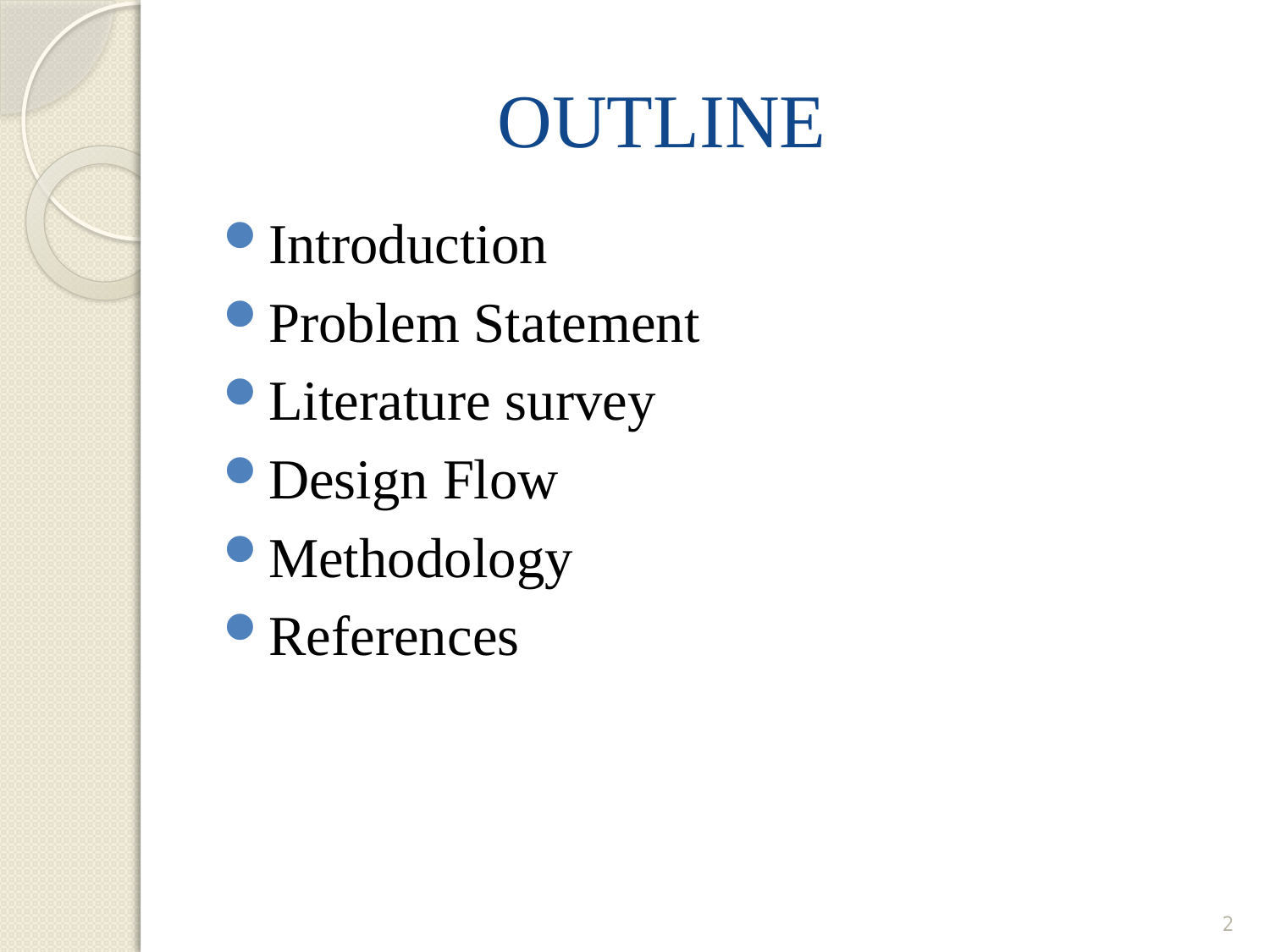

# OUTLINE
Introduction
Problem Statement
Literature survey
Design Flow
Methodology
References

2